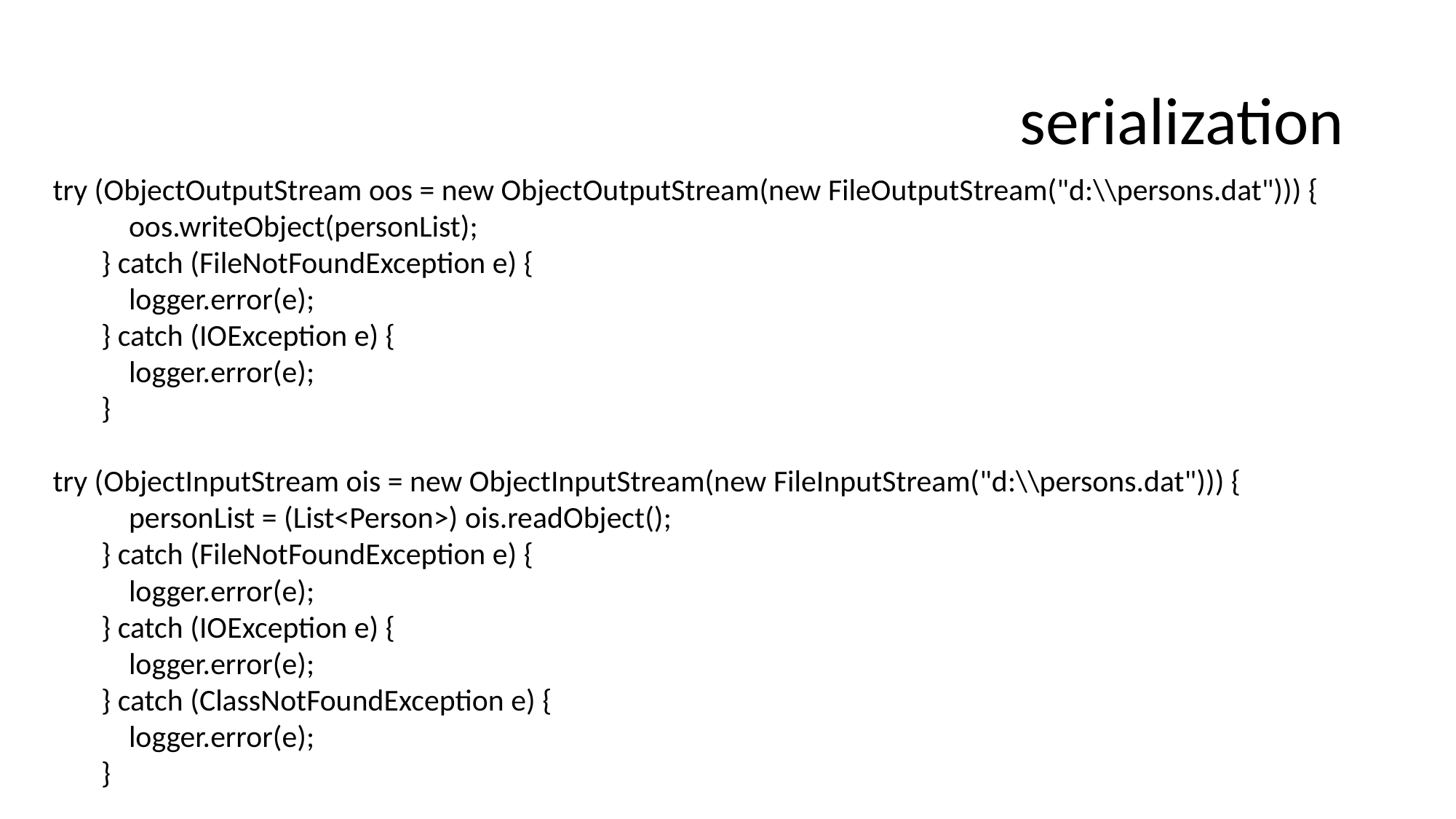

# serialization
 try (ObjectOutputStream oos = new ObjectOutputStream(new FileOutputStream("d:\\persons.dat"))) {
            oos.writeObject(personList);
        } catch (FileNotFoundException e) {
            logger.error(e);
        } catch (IOException e) {
            logger.error(e);
        }

 try (ObjectInputStream ois = new ObjectInputStream(new FileInputStream("d:\\persons.dat"))) {
            personList = (List<Person>) ois.readObject();
        } catch (FileNotFoundException e) {
            logger.error(e);
        } catch (IOException e) {
            logger.error(e);
        } catch (ClassNotFoundException e) {
            logger.error(e);
        }